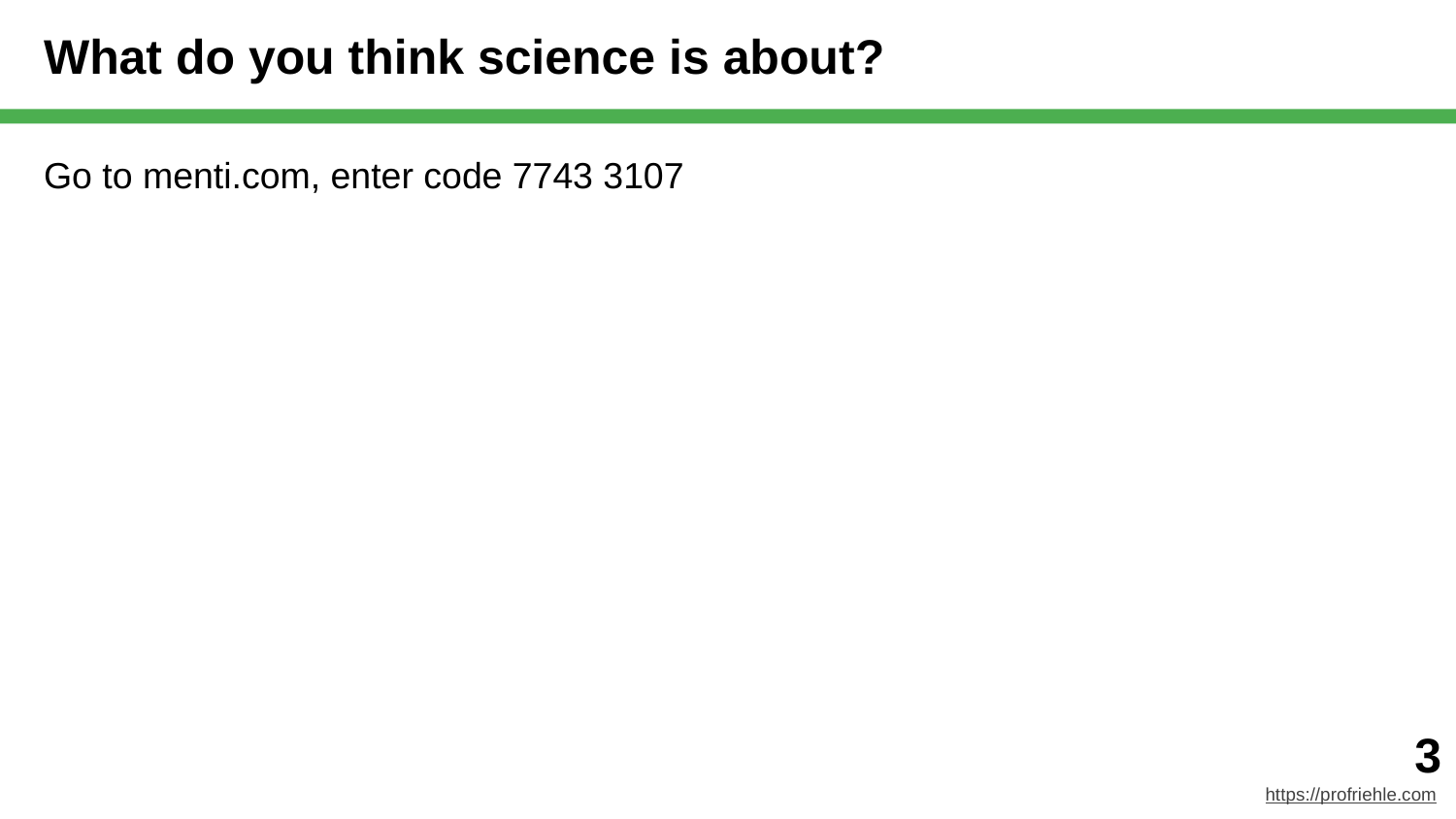

# What do you think science is about?
Go to menti.com, enter code 7743 3107

3
https://profriehle.com